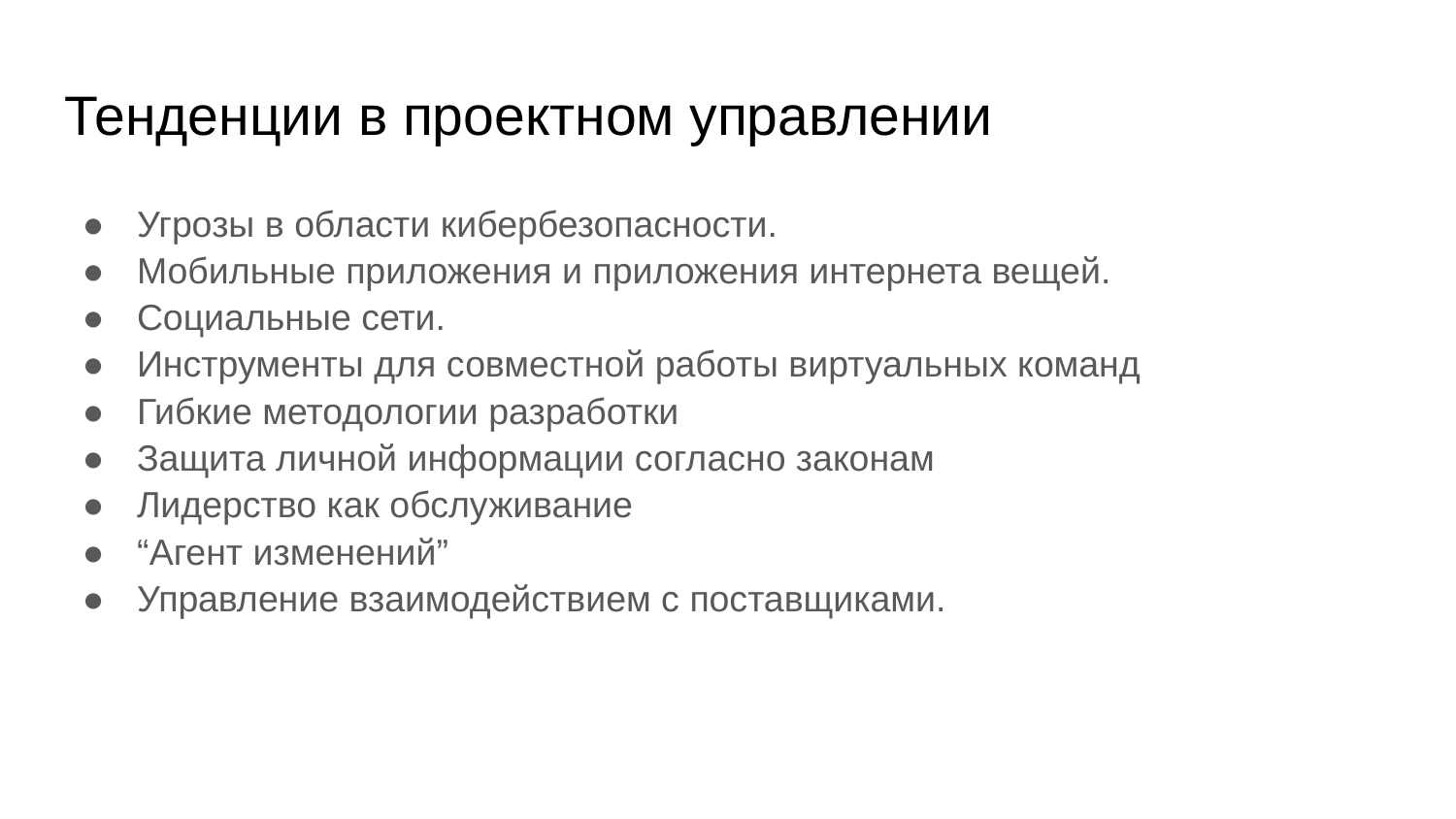

# Тенденции в проектном управлении
Угрозы в области кибербезопасности.
Мобильные приложения и приложения интернета вещей.
Социальные сети.
Инструменты для совместной работы виртуальных команд
Гибкие методологии разработки
Защита личной информации согласно законам
Лидерство как обслуживание
“Агент изменений”
Управление взаимодействием с поставщиками.